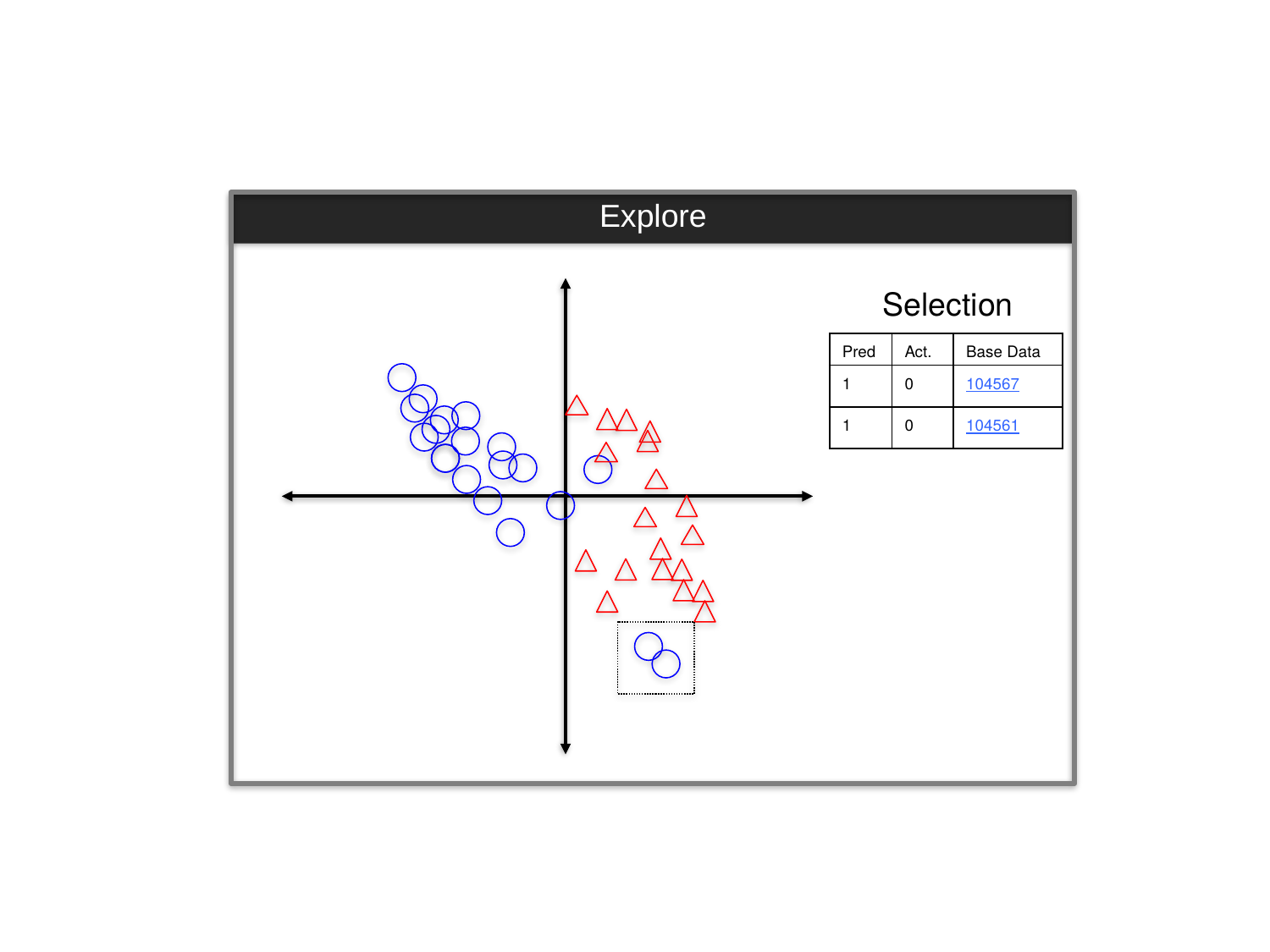

Explore

Selection
| Pred | Act. | Base Data |
| --- | --- | --- |
| 1 | 0 | 104567 |
| 1 | 0 | 104561 |